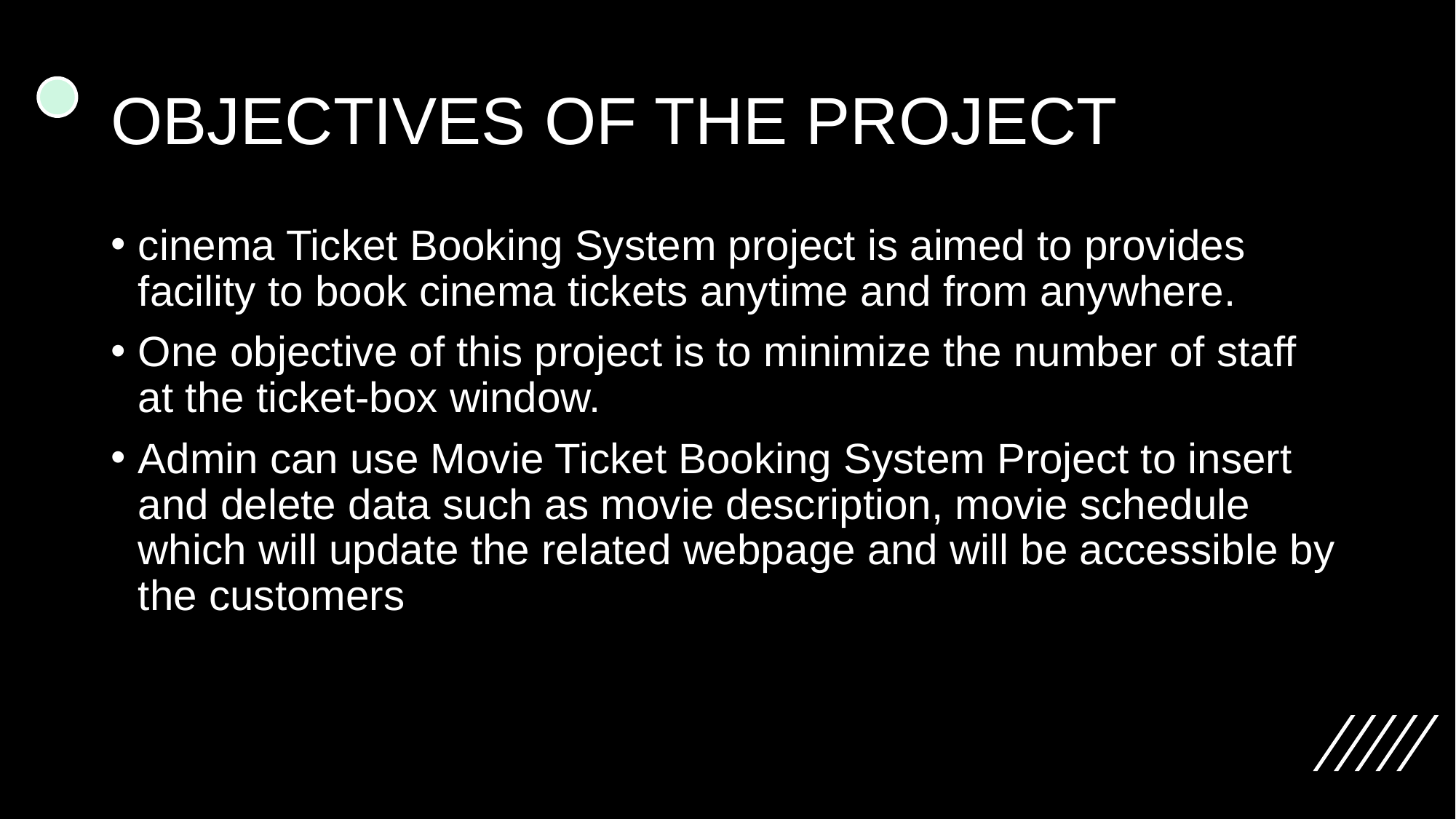

# OBJECTIVES OF THE PROJECT
cinema Ticket Booking System project is aimed to provides facility to book cinema tickets anytime and from anywhere.
One objective of this project is to minimize the number of staff at the ticket-box window.
Admin can use Movie Ticket Booking System Project to insert and delete data such as movie description, movie schedule which will update the related webpage and will be accessible by the customers